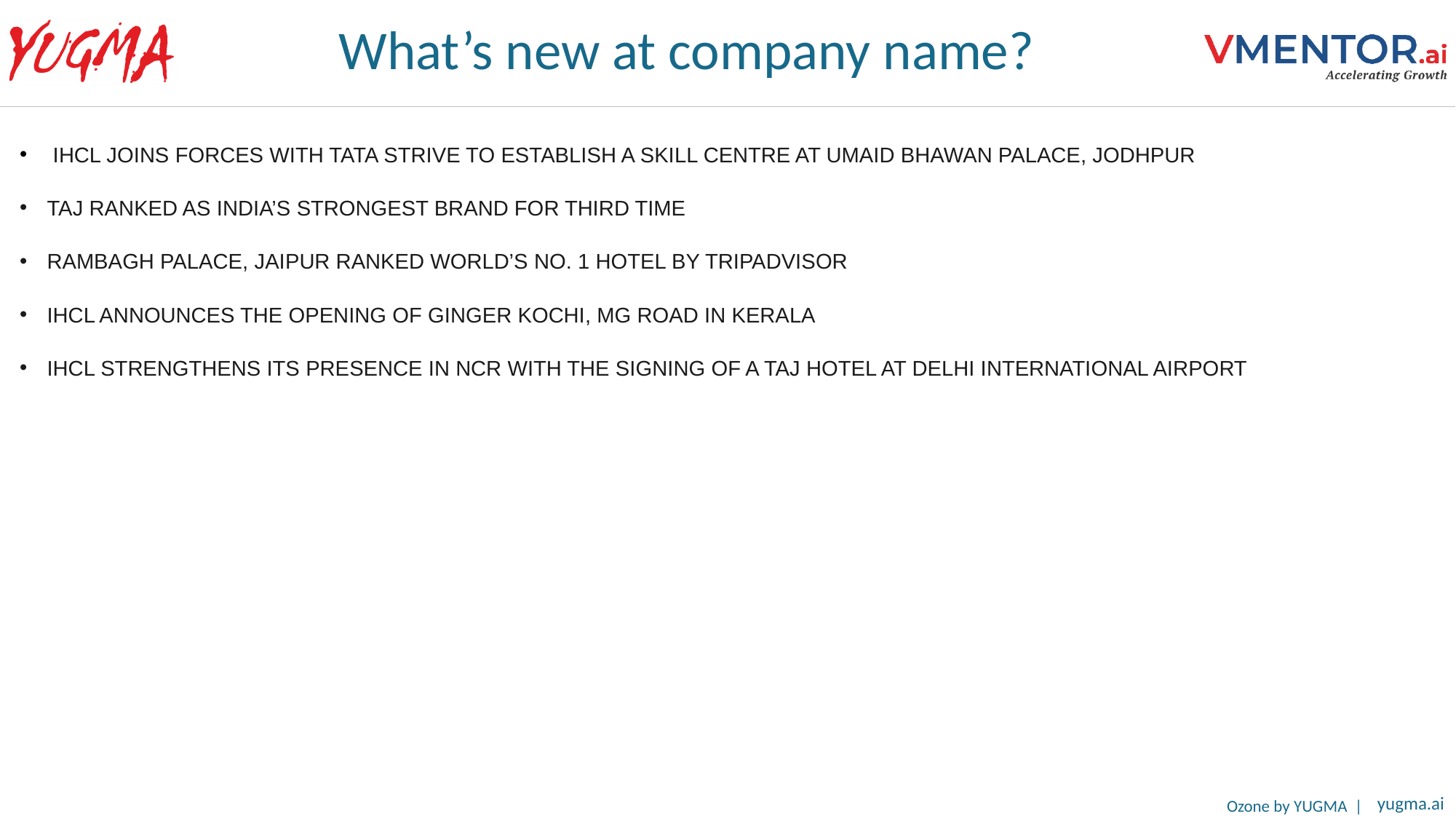

# What’s new at company name?
 IHCL JOINS FORCES WITH TATA STRIVE TO ESTABLISH A SKILL CENTRE AT UMAID BHAWAN PALACE, JODHPUR
TAJ RANKED AS INDIA’S STRONGEST BRAND FOR THIRD TIME
RAMBAGH PALACE, JAIPUR RANKED WORLD’S NO. 1 HOTEL BY TRIPADVISOR
IHCL ANNOUNCES THE OPENING OF GINGER KOCHI, MG ROAD IN KERALA
IHCL STRENGTHENS ITS PRESENCE IN NCR WITH THE SIGNING OF A TAJ HOTEL AT DELHI INTERNATIONAL AIRPORT